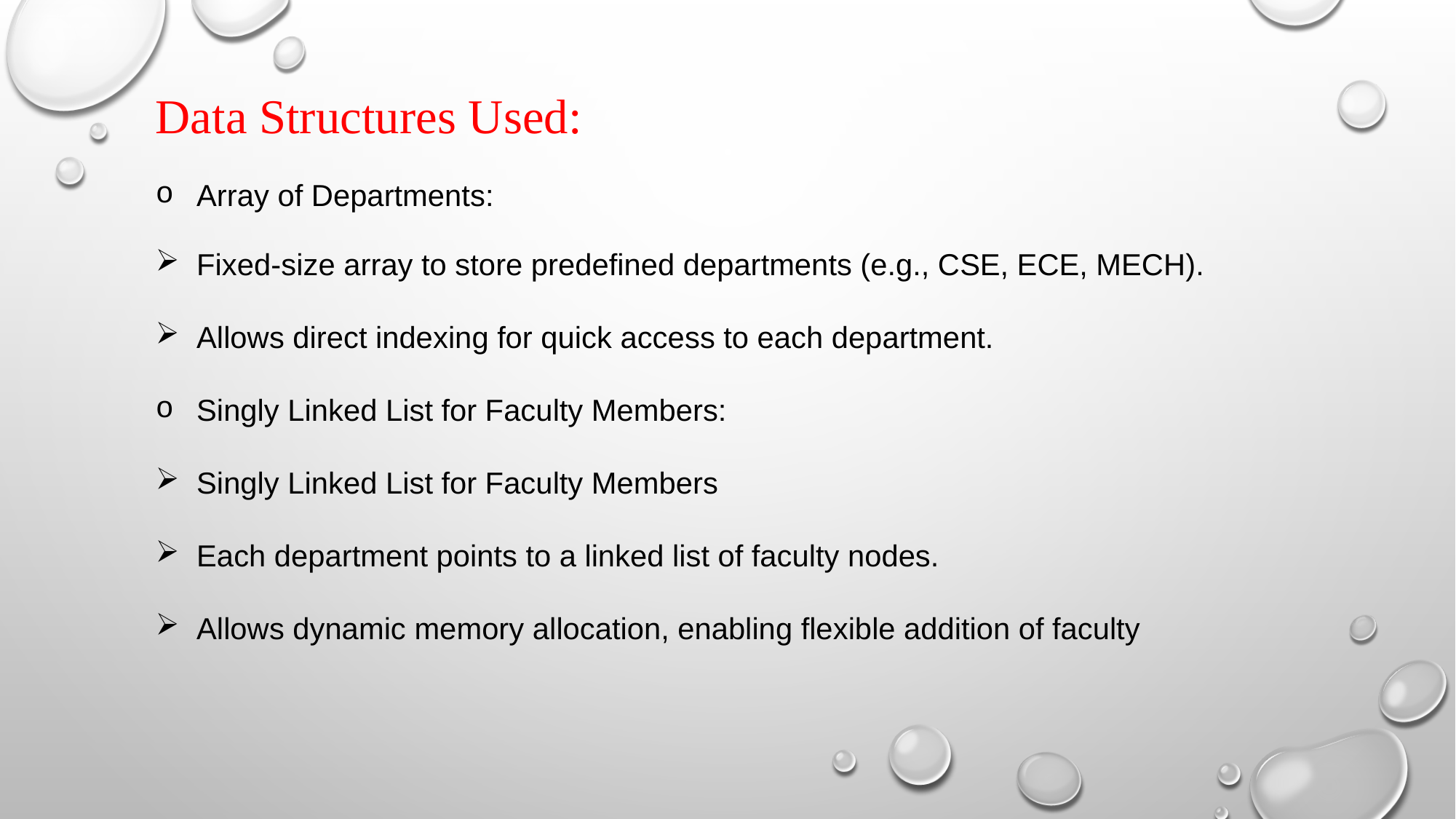

Data Structures Used:

Array of Departments:

Fixed-size array to store predefined departments (e.g., CSE, ECE, MECH).

Allows direct indexing for quick access to each department.

Singly Linked List for Faculty Members:

Singly Linked List for Faculty Members

Each department points to a linked list of faculty nodes.

Allows dynamic memory allocation, enabling flexible addition of faculty